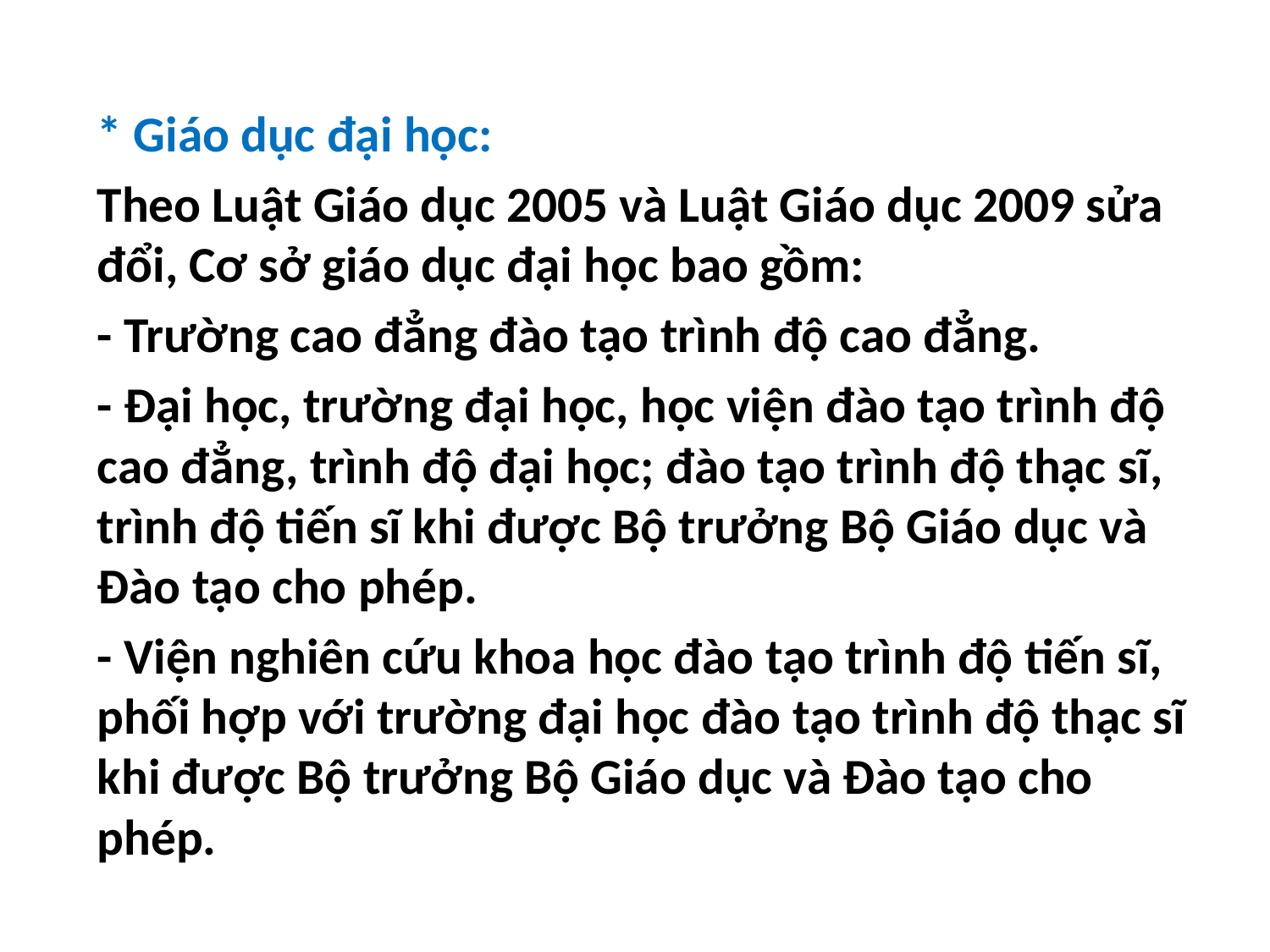

* Giáo dục đại học:
Theo Luật Giáo dục 2005 và Luật Giáo dục 2009 sửa đổi, Cơ sở giáo dục đại học bao gồm:
- Trường cao đẳng đào tạo trình độ cao đẳng.
- Đại học, trường đại học, học viện đào tạo trình độ cao đẳng, trình độ đại học; đào tạo trình độ thạc sĩ, trình độ tiến sĩ khi được Bộ trưởng Bộ Giáo dục và Đào tạo cho phép.
- Viện nghiên cứu khoa học đào tạo trình độ tiến sĩ, phối hợp với trường đại học đào tạo trình độ thạc sĩ khi được Bộ trưởng Bộ Giáo dục và Đào tạo cho phép.